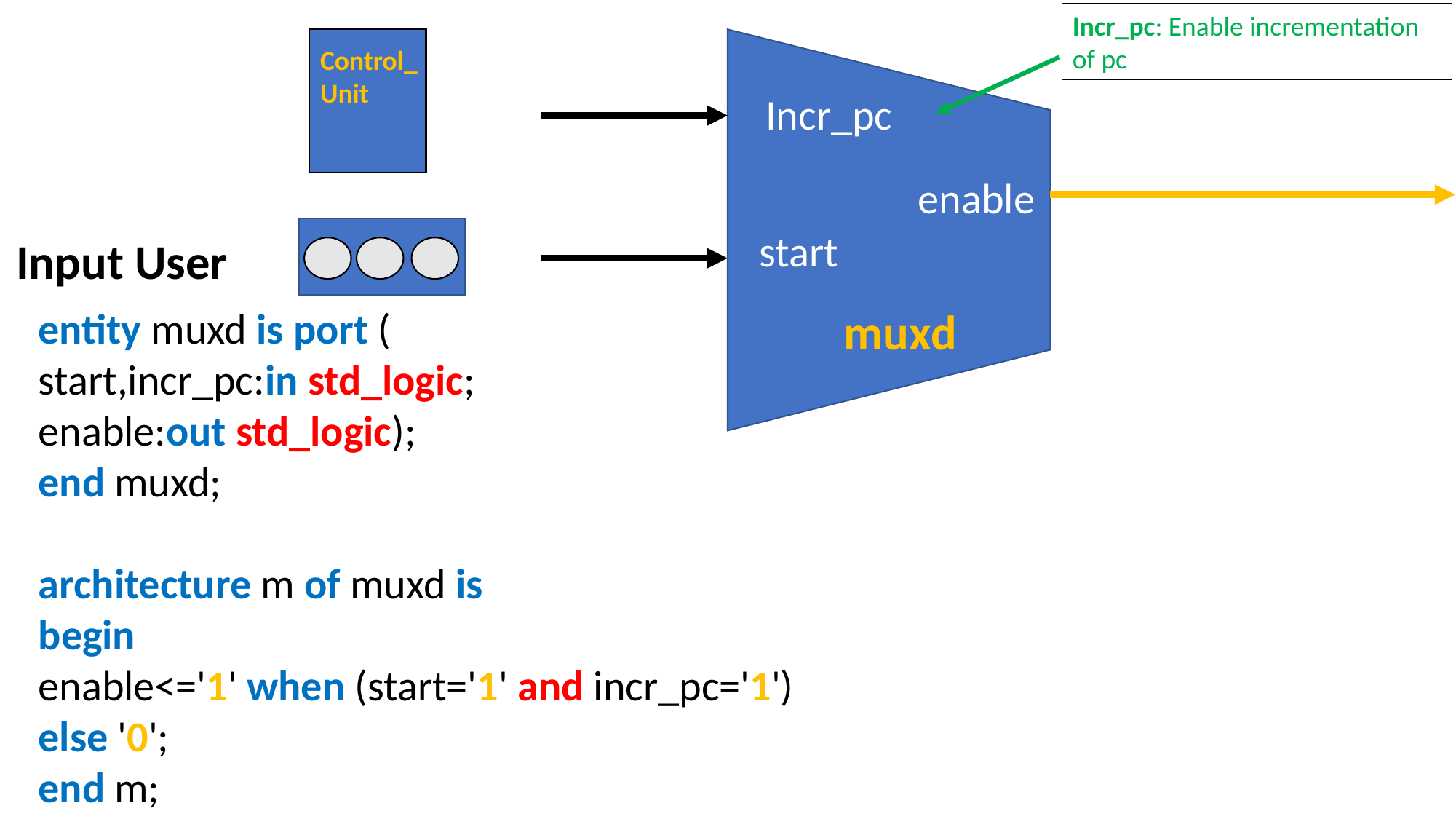

Incr_pc: Enable incrementation of pc

Control_Unit

Incr_pc
enable

start
Input User

entity muxd is port (
start,incr_pc:in std_logic;
enable:out std_logic);
end muxd;

architecture m of muxd is
begin
enable<='1' when (start='1' and incr_pc='1') else '0';
end m;
muxd